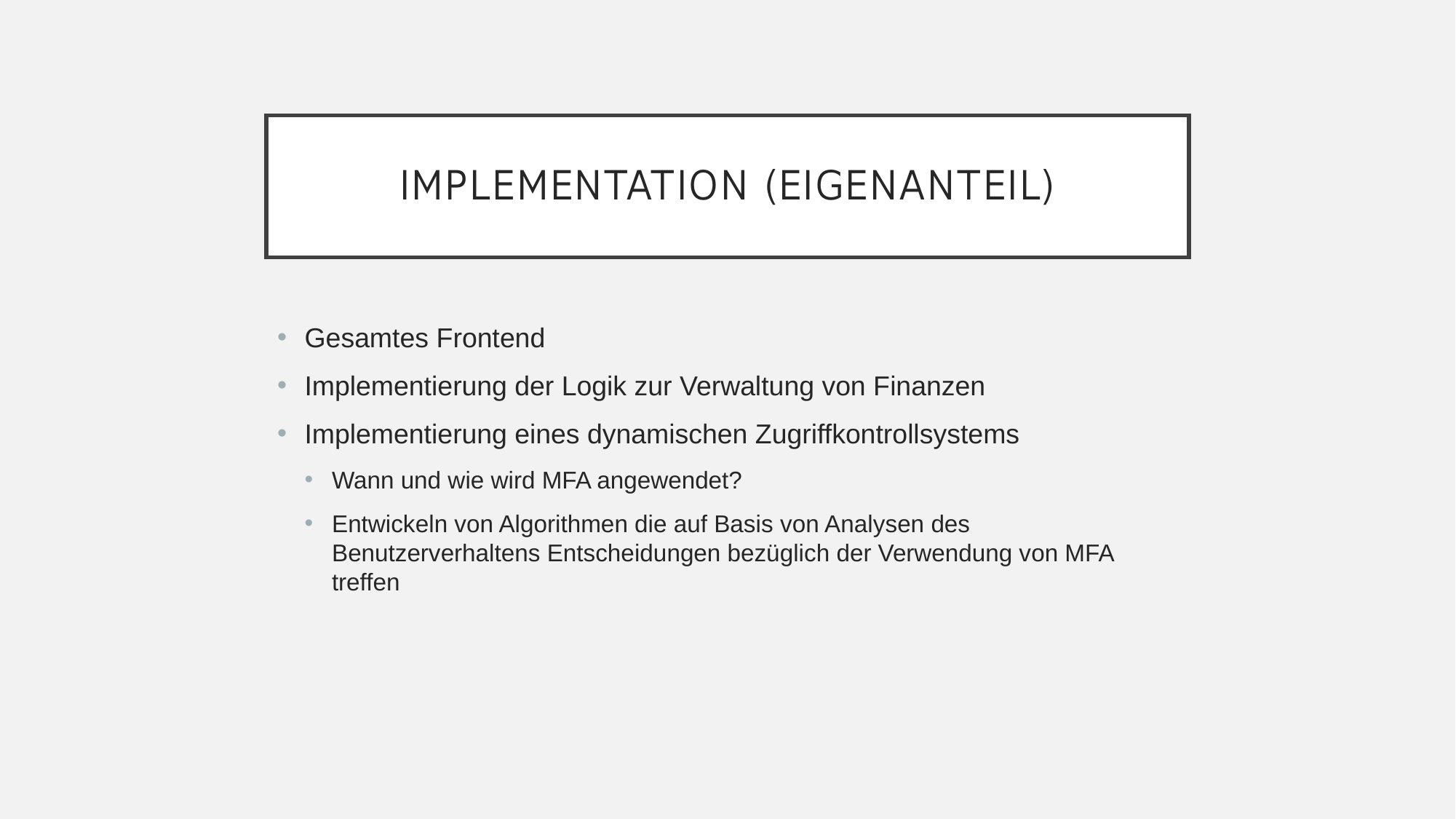

# Implementation (Eigenanteil)
Gesamtes Frontend
Implementierung der Logik zur Verwaltung von Finanzen
Implementierung eines dynamischen Zugriffkontrollsystems
Wann und wie wird MFA angewendet?
Entwickeln von Algorithmen die auf Basis von Analysen des Benutzerverhaltens Entscheidungen bezüglich der Verwendung von MFA treffen